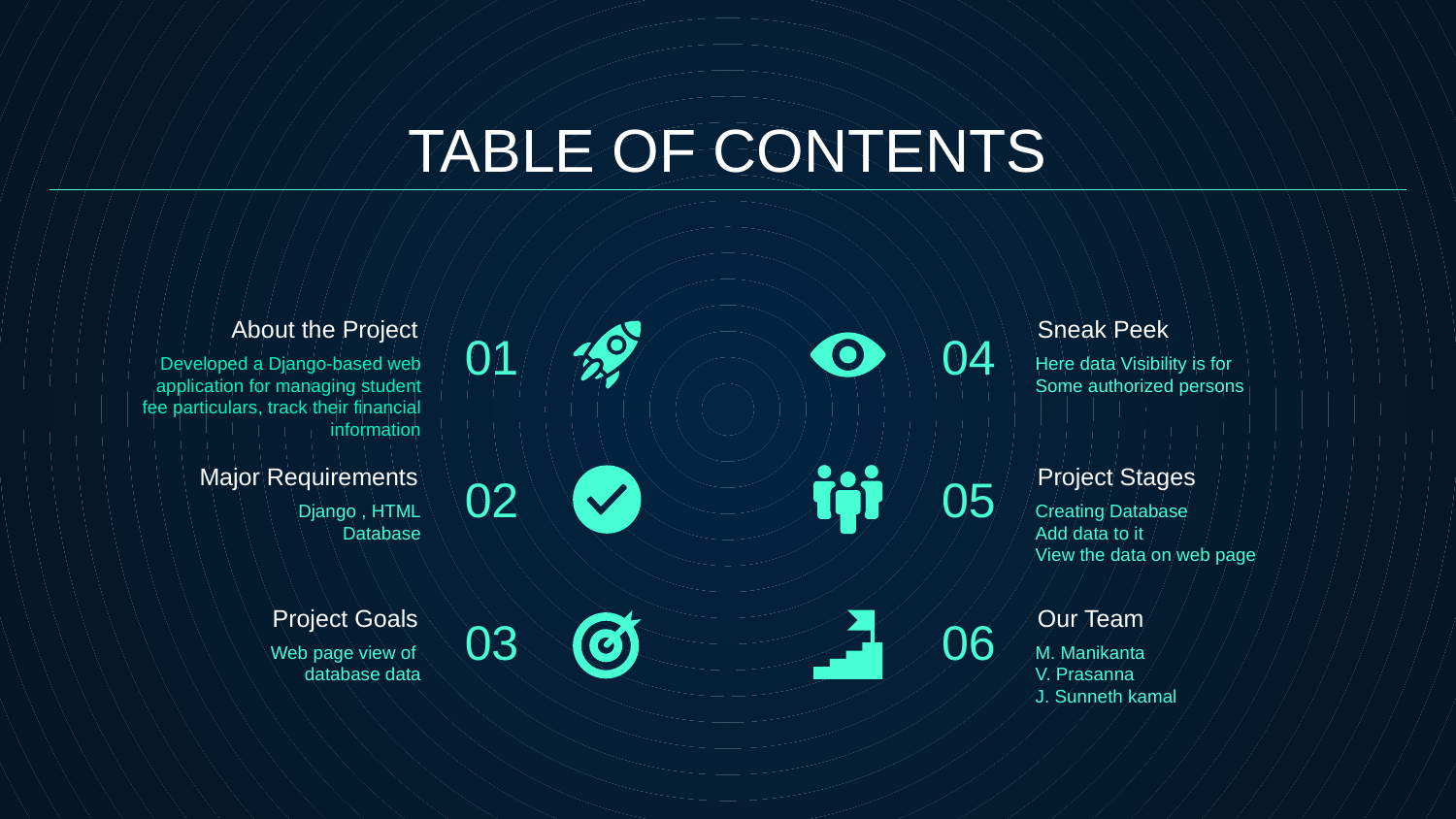

# TABLE OF CONTENTS
01
04

About the Project
Sneak Peek

Developed a Django-based web application for managing student fee particulars, track their financial information
Here data Visibility is for
Some authorized persons
02
05

Major Requirements
Project Stages
Django , HTML
Database
Creating Database
Add data to it
View the data on web page
03
06

Project Goals
Our Team
Web page view of
database data
M. Manikanta
V. Prasanna
J. Sunneth kamal